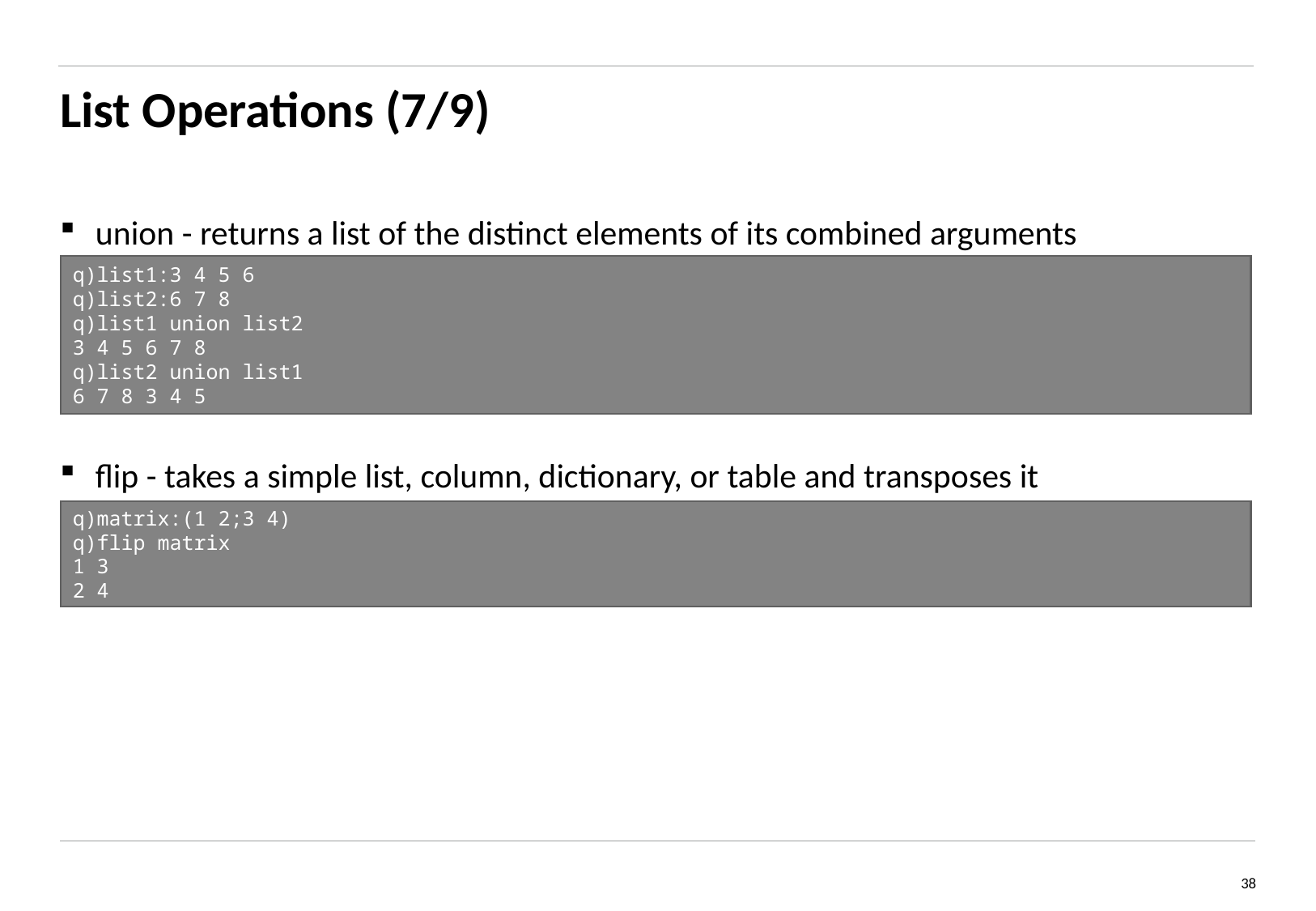

# List Operations (7/9)
union - returns a list of the distinct elements of its combined arguments

flip - takes a simple list, column, dictionary, or table and transposes it
q)list1:3 4 5 6
q)list2:6 7 8
q)list1 union list2
3 4 5 6 7 8
q)list2 union list1
6 7 8 3 4 5
q)matrix:(1 2;3 4)
q)flip matrix
1 3
2 4
38